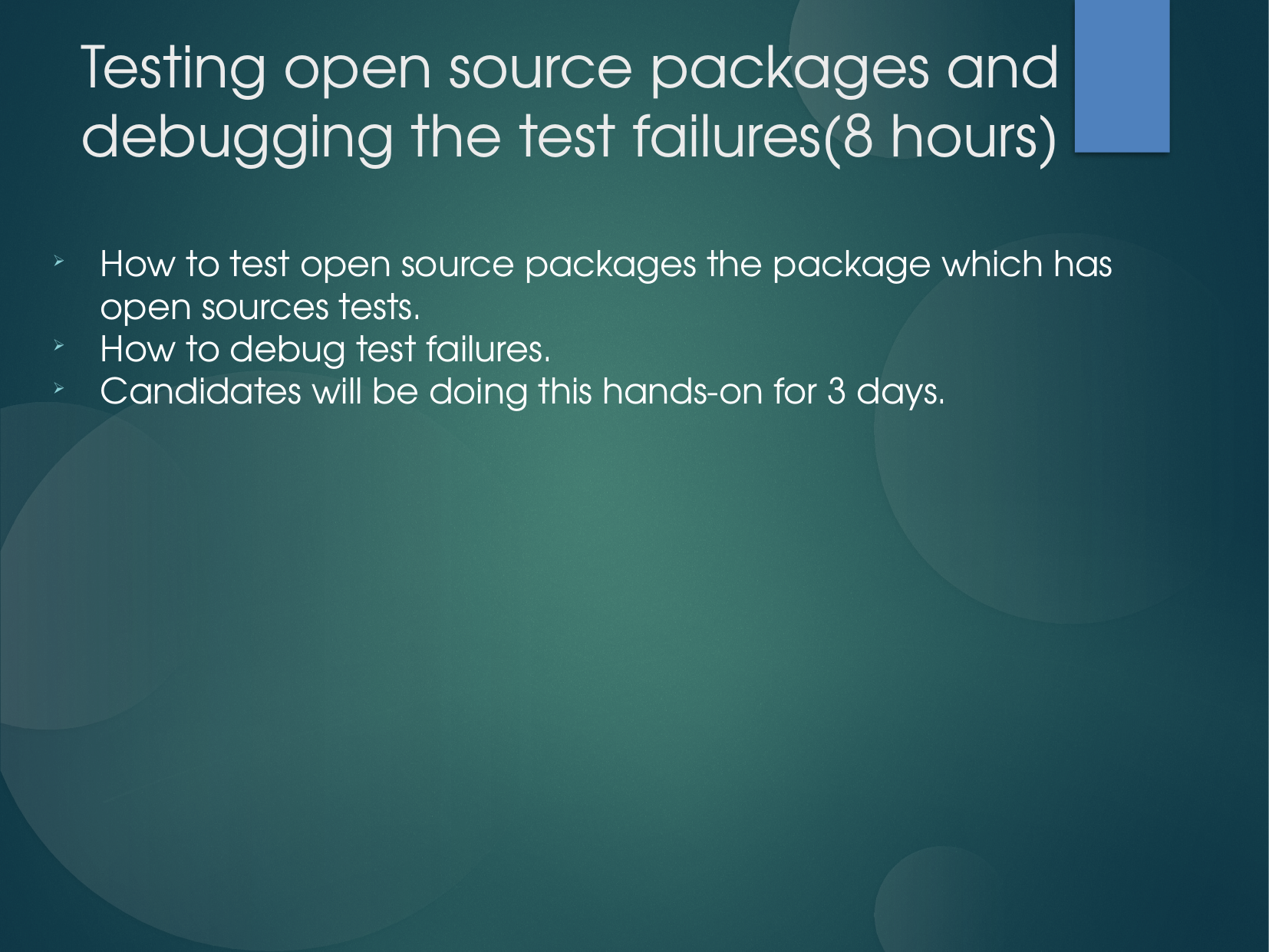

Testing open source packages and debugging the test failures(8 hours)
How to test open source packages the package which has open sources tests.
How to debug test failures.
Candidates will be doing this hands-on for 3 days.